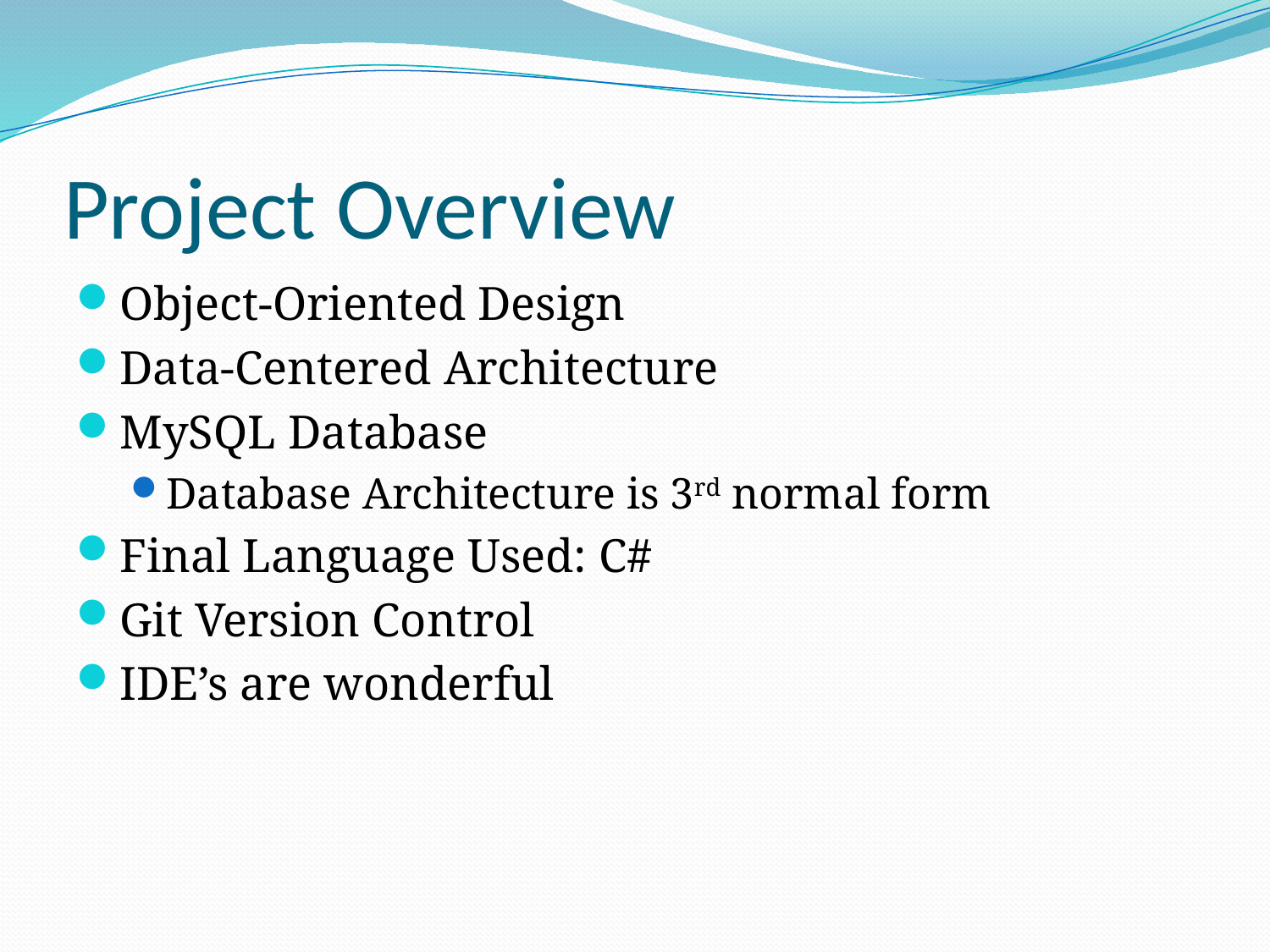

# Project Overview
Object-Oriented Design
Data-Centered Architecture
MySQL Database
Database Architecture is 3rd normal form
Final Language Used: C#
Git Version Control
IDE’s are wonderful